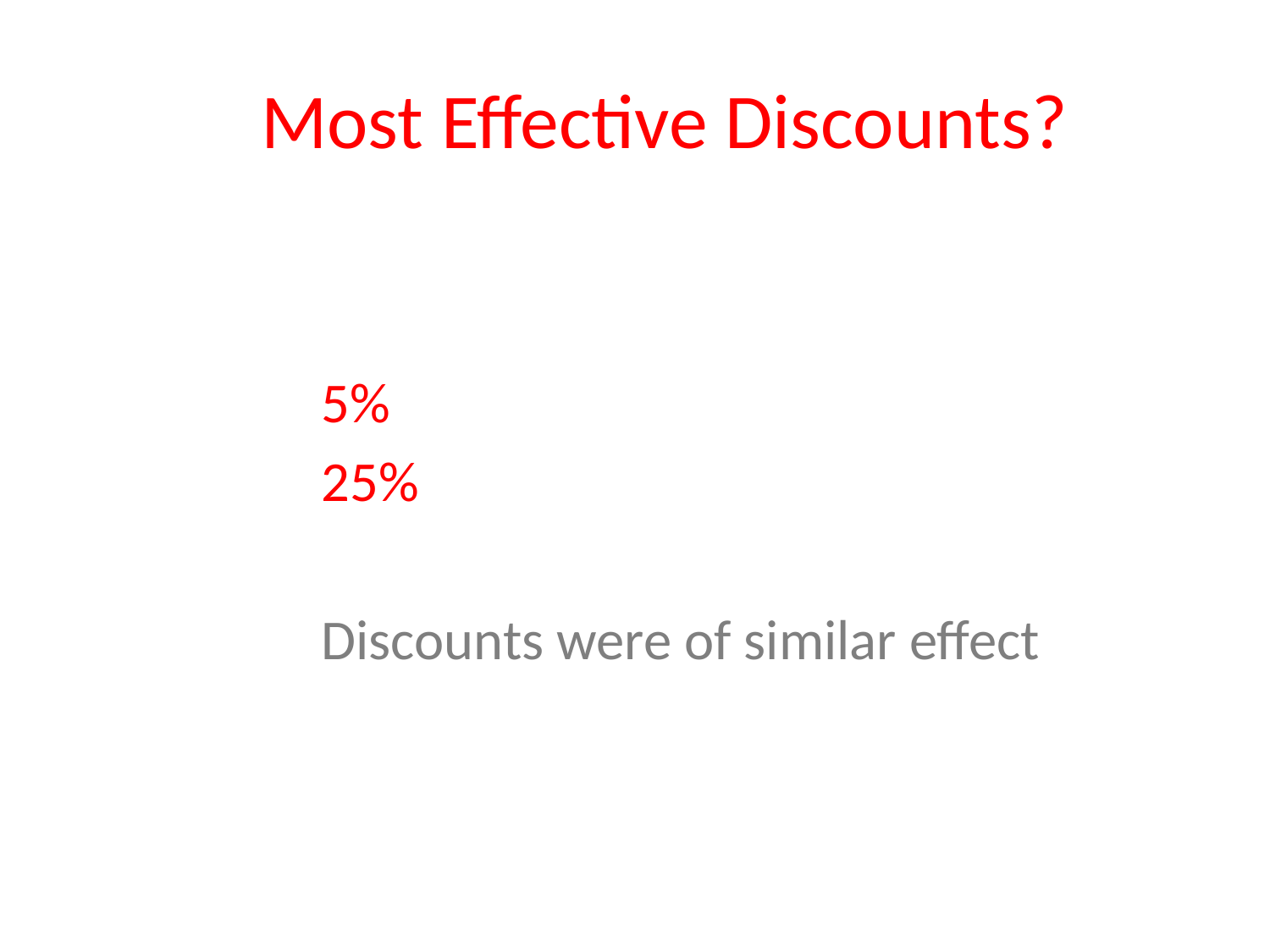

# Most Effective Discounts?
	5%
	25%

	Discounts were of similar effect